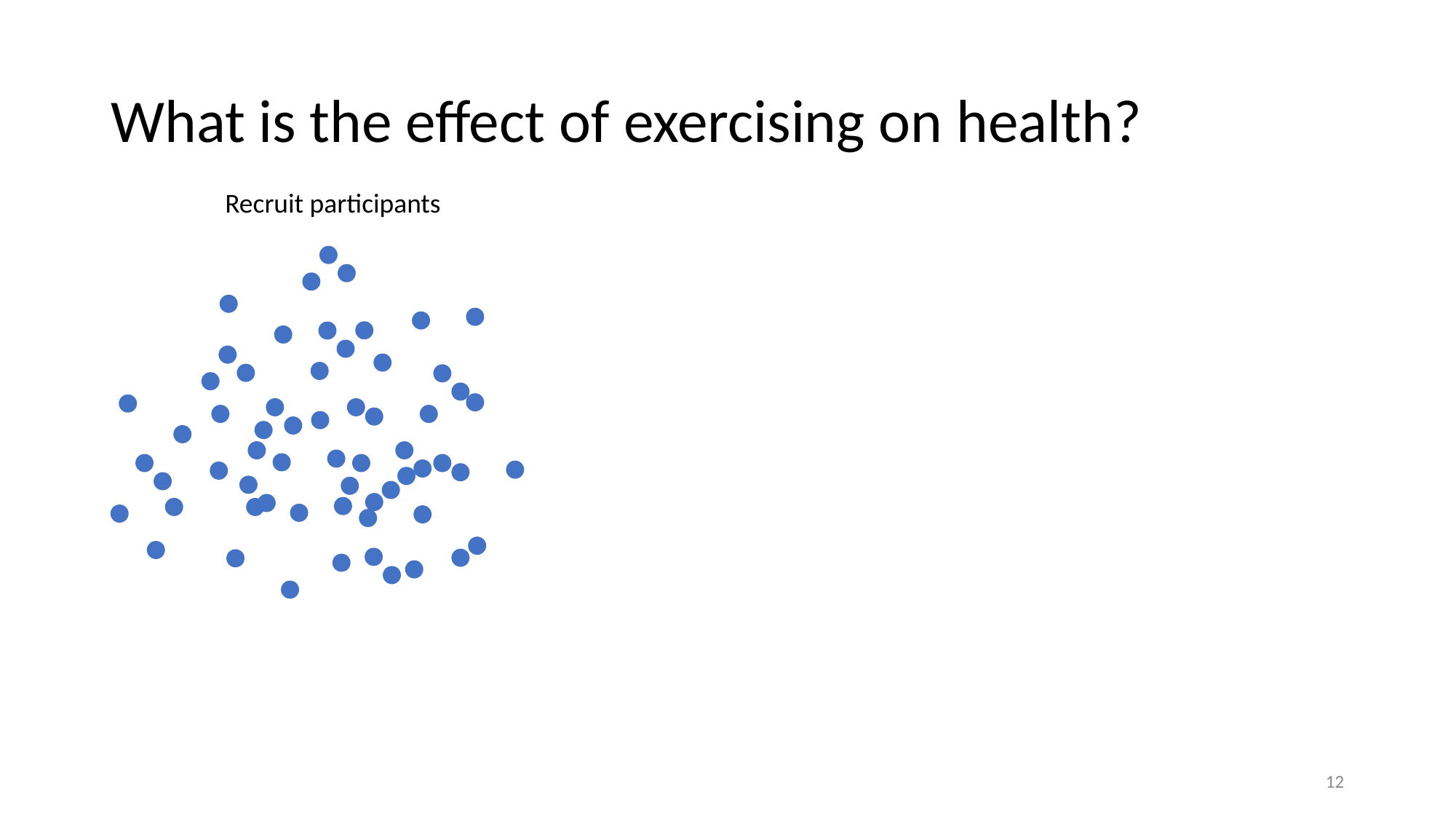

# What is the effect of exercising on health?
Recruit participants

12